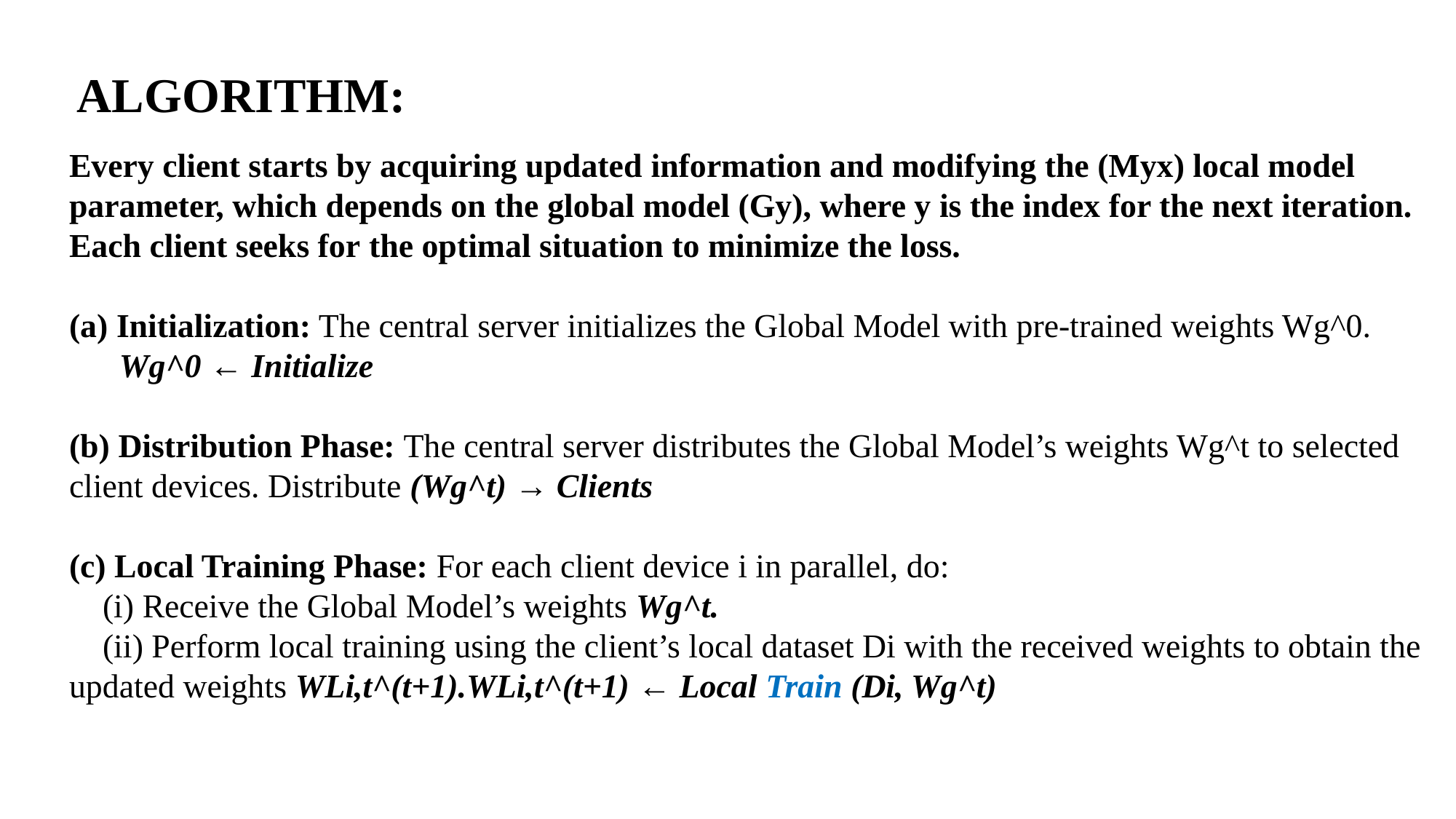

ALGORITHM:
Every client starts by acquiring updated information and modifying the (Myx) local model parameter, which depends on the global model (Gy), where y is the index for the next iteration. Each client seeks for the optimal situation to minimize the loss.

(a) Initialization: The central server initializes the Global Model with pre-trained weights Wg^0.
      Wg^0 ← Initialize

(b) Distribution Phase: The central server distributes the Global Model’s weights Wg^t to selected client devices. Distribute (Wg^t) → Clients

(c) Local Training Phase: For each client device i in parallel, do:
    (i) Receive the Global Model’s weights Wg^t.
    (ii) Perform local training using the client’s local dataset Di with the received weights to obtain the updated weights WLi,t^(t+1).WLi,t^(t+1) ← Local Train (Di, Wg^t)